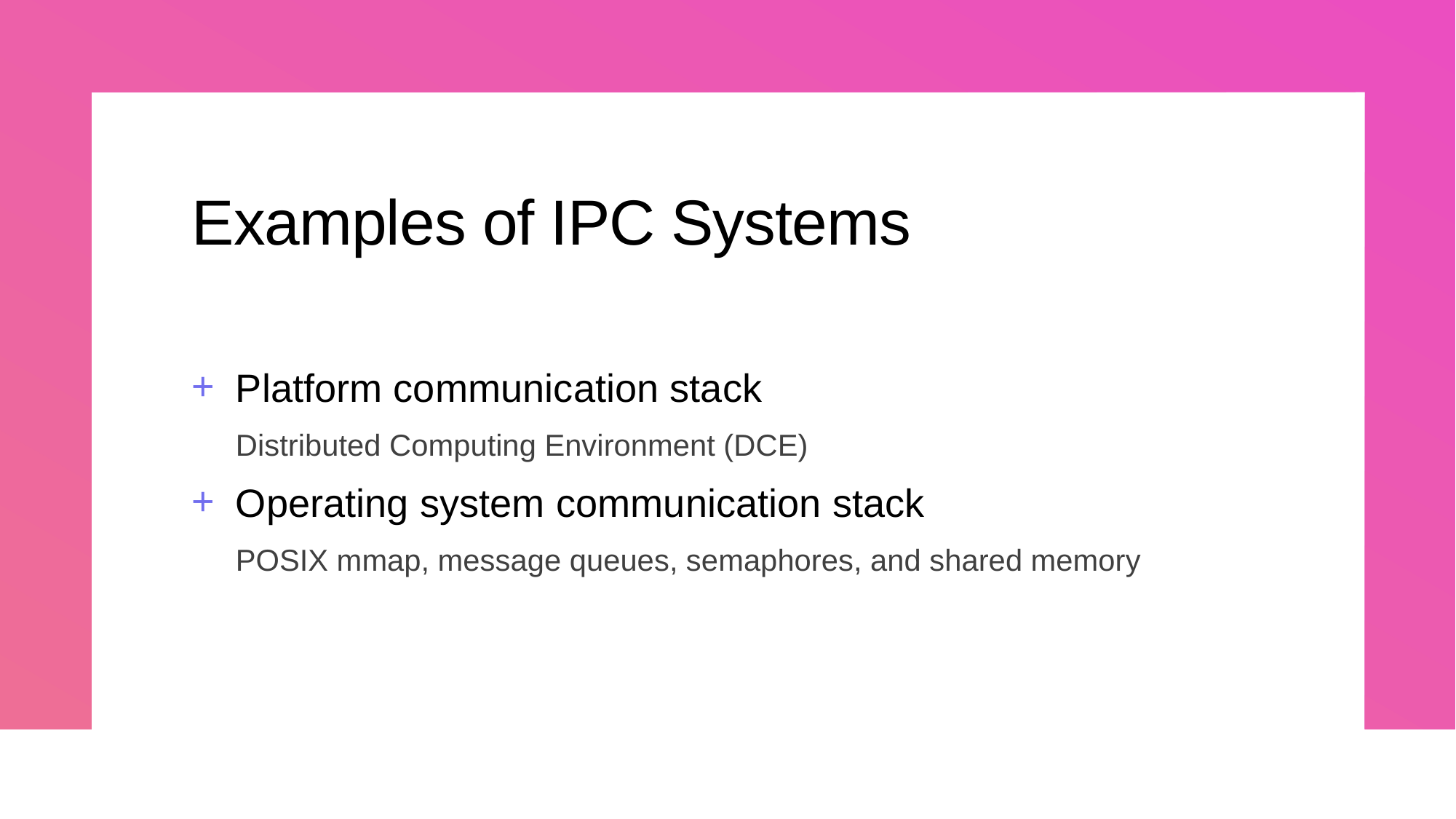

# Examples of IPC Systems
Platform communication stack
Distributed Computing Environment (DCE)
Operating system communication stack
POSIX mmap, message queues, semaphores, and shared memory